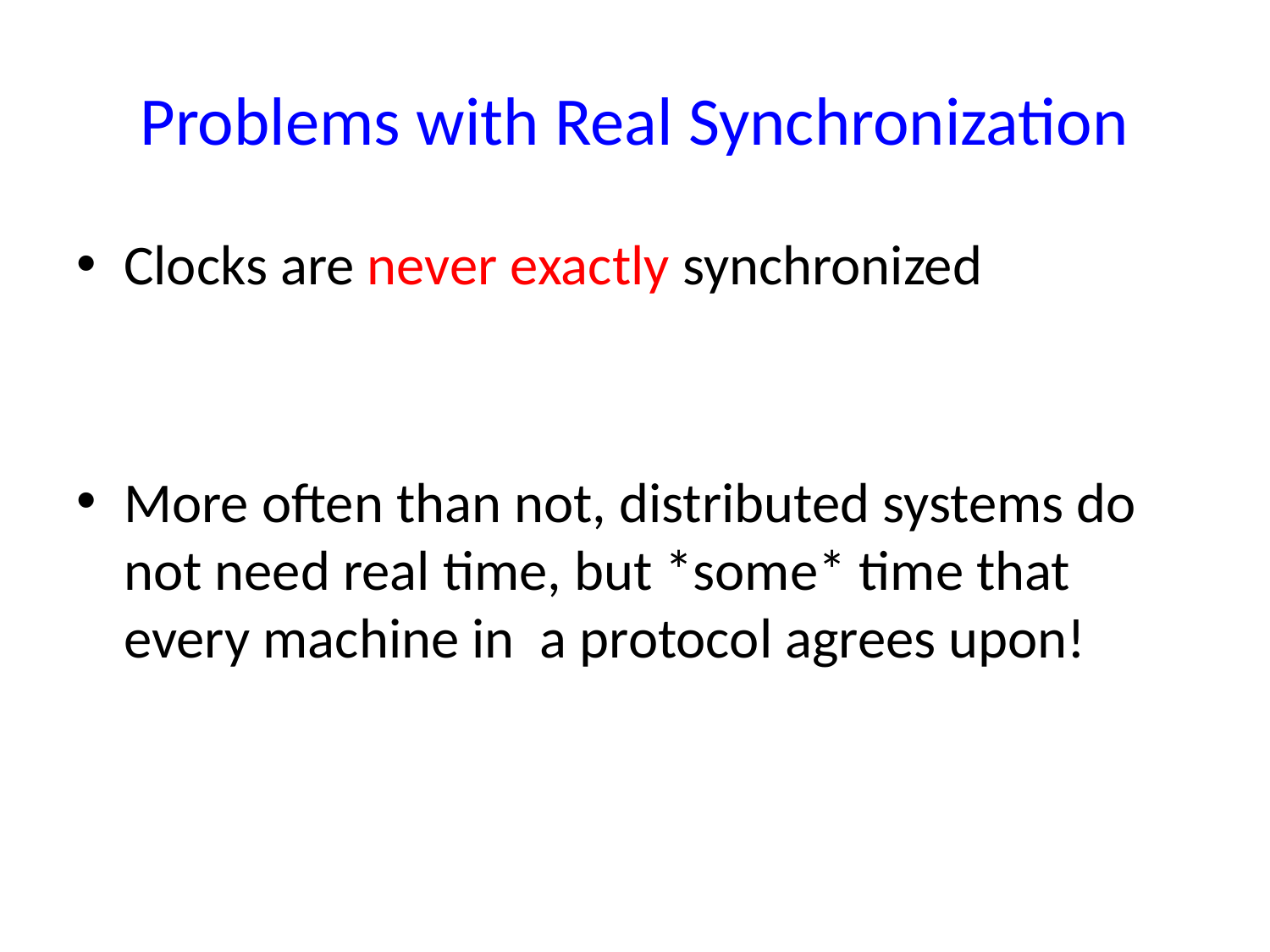

# Problems with Real Synchronization
Clocks are never exactly synchronized

More often than not, distributed systems do not need real time, but *some* time that every machine in  a protocol agrees upon!